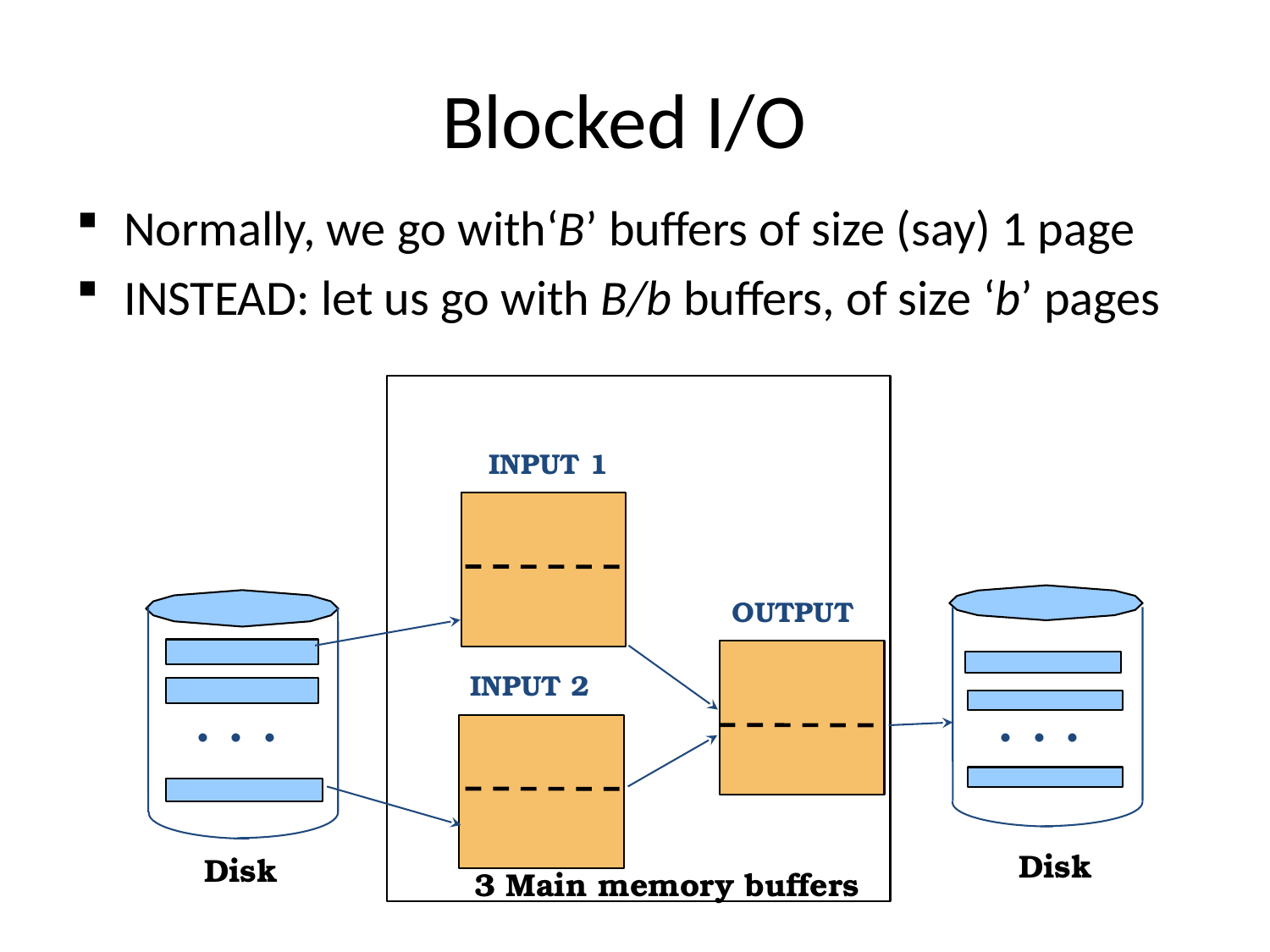

# Blocked I/O
Normally, we go with‘B’ buffers of size (say) 1 page
INSTEAD: let us go with B/b buffers, of size ‘b’ pages

INPUT 1

OUTPUT

INPUT 2
. . .
. . .

Disk
Disk
3 Main memory buffers